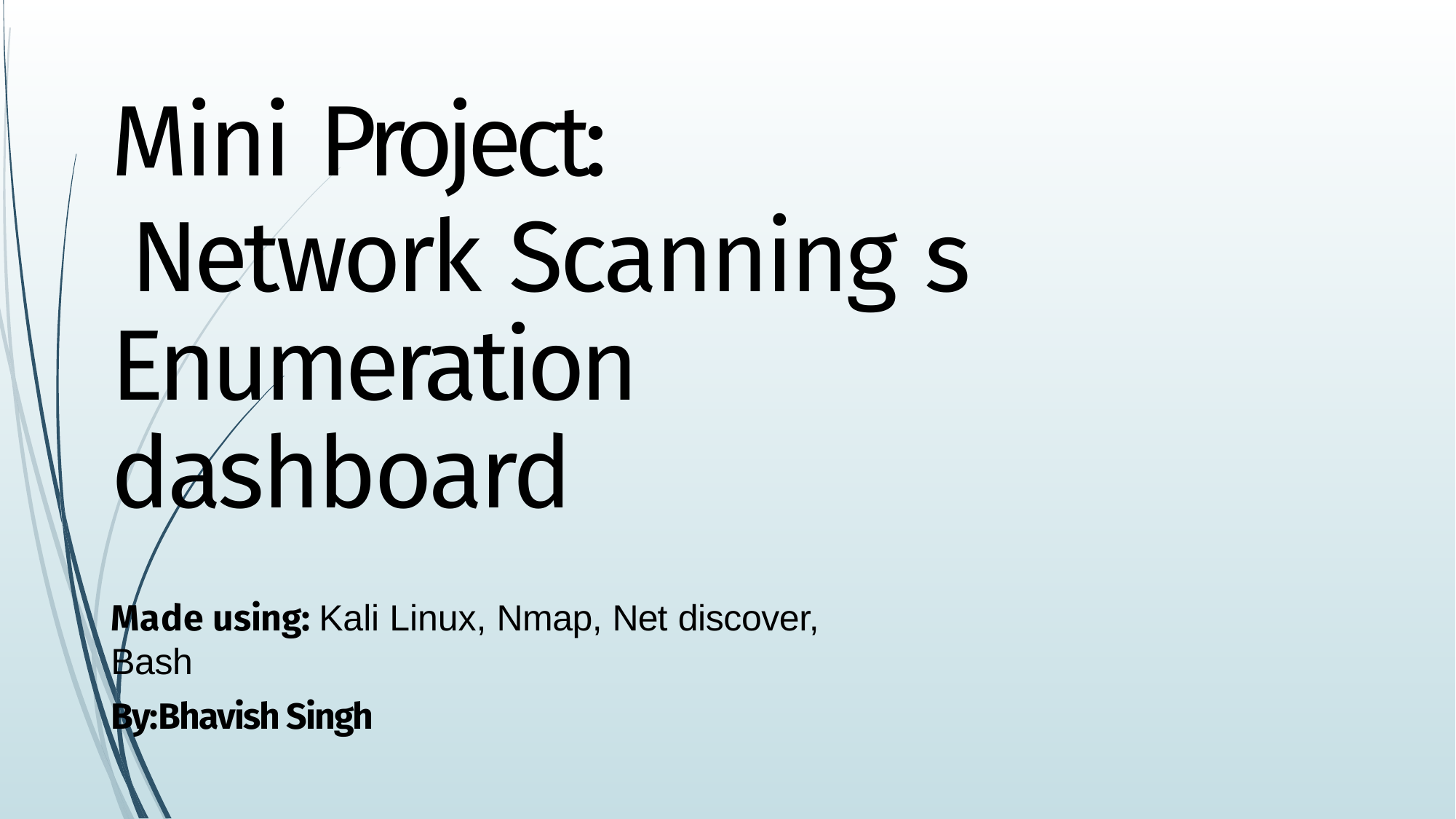

# Mini Project:
Network Scanning s Enumeration dashboard
Made using: Kali Linux, Nmap, Net discover, Bash
By:Bhavish Singh